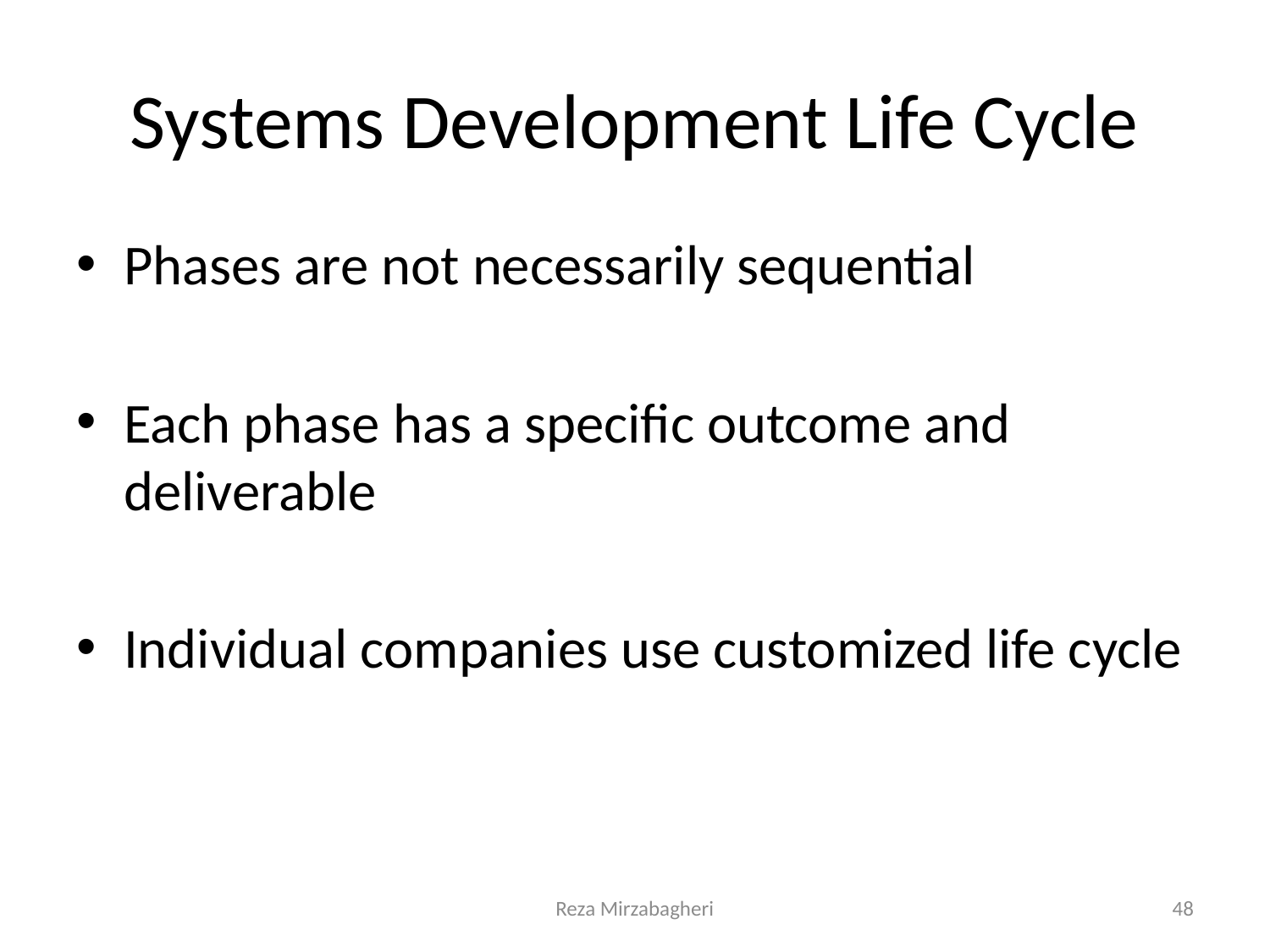

# Systems Development Life Cycle
Phases are not necessarily sequential

Each phase has a specific outcome and deliverable

Individual companies use customized life cycle

Reza Mirzabagheri
48